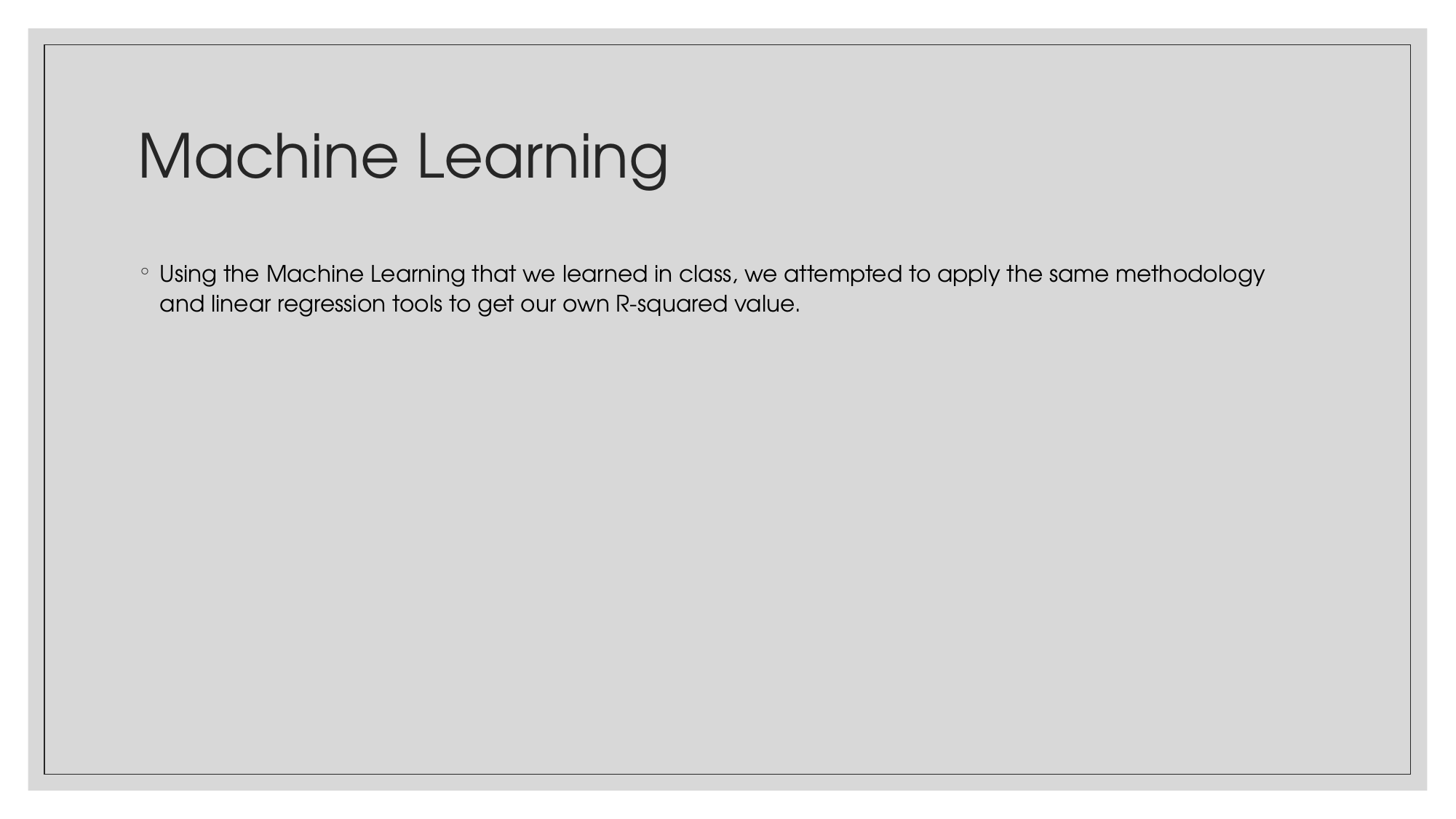

# Machine Learning
Using the Machine Learning that we learned in class, we attempted to apply the same methodology and linear regression tools to get our own R-squared value.